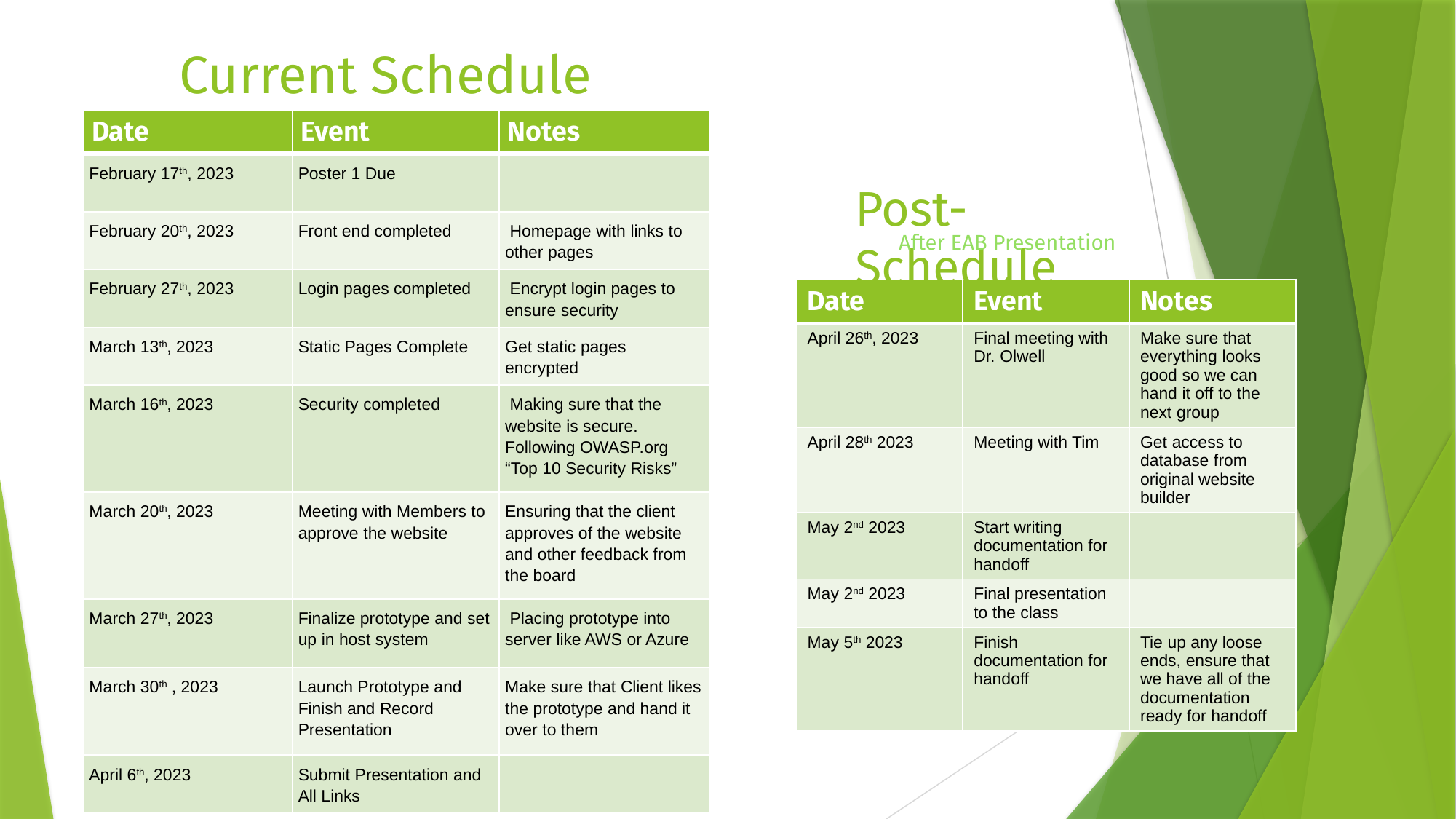

# Current Schedule
| Date | Event | Notes |
| --- | --- | --- |
| February 17th, 2023 | Poster 1 Due |  |
| February 20th, 2023 | Front end completed | Homepage with links to other pages |
| February 27th, 2023 | Login pages completed | Encrypt login pages to ensure security |
| March 13th, 2023 | Static Pages Complete | Get static pages encrypted |
| March 16th, 2023 | Security completed | Making sure that the website is secure. Following OWASP.org “Top 10 Security Risks” |
| March 20th, 2023 | Meeting with Members to approve the website | Ensuring that the client approves of the website and other feedback from the board |
| March 27th, 2023 | Finalize prototype and set up in host system | Placing prototype into server like AWS or Azure |
| March 30th , 2023 | Launch Prototype and Finish and Record Presentation | Make sure that Client likes the prototype and hand it over to them |
| April 6th, 2023 | Submit Presentation and All Links |  |
Post-Schedule
After EAB Presentation
| Date | Event | Notes |
| --- | --- | --- |
| April 26th, 2023 | Final meeting with Dr. Olwell | Make sure that everything looks good so we can hand it off to the next group |
| April 28th 2023 | Meeting with Tim | Get access to database from original website builder |
| May 2nd 2023 | Start writing documentation for handoff |  |
| May 2nd 2023 | Final presentation to the class |  |
| May 5th 2023 | Finish documentation for handoff | Tie up any loose ends, ensure that we have all of the documentation ready for handoff |